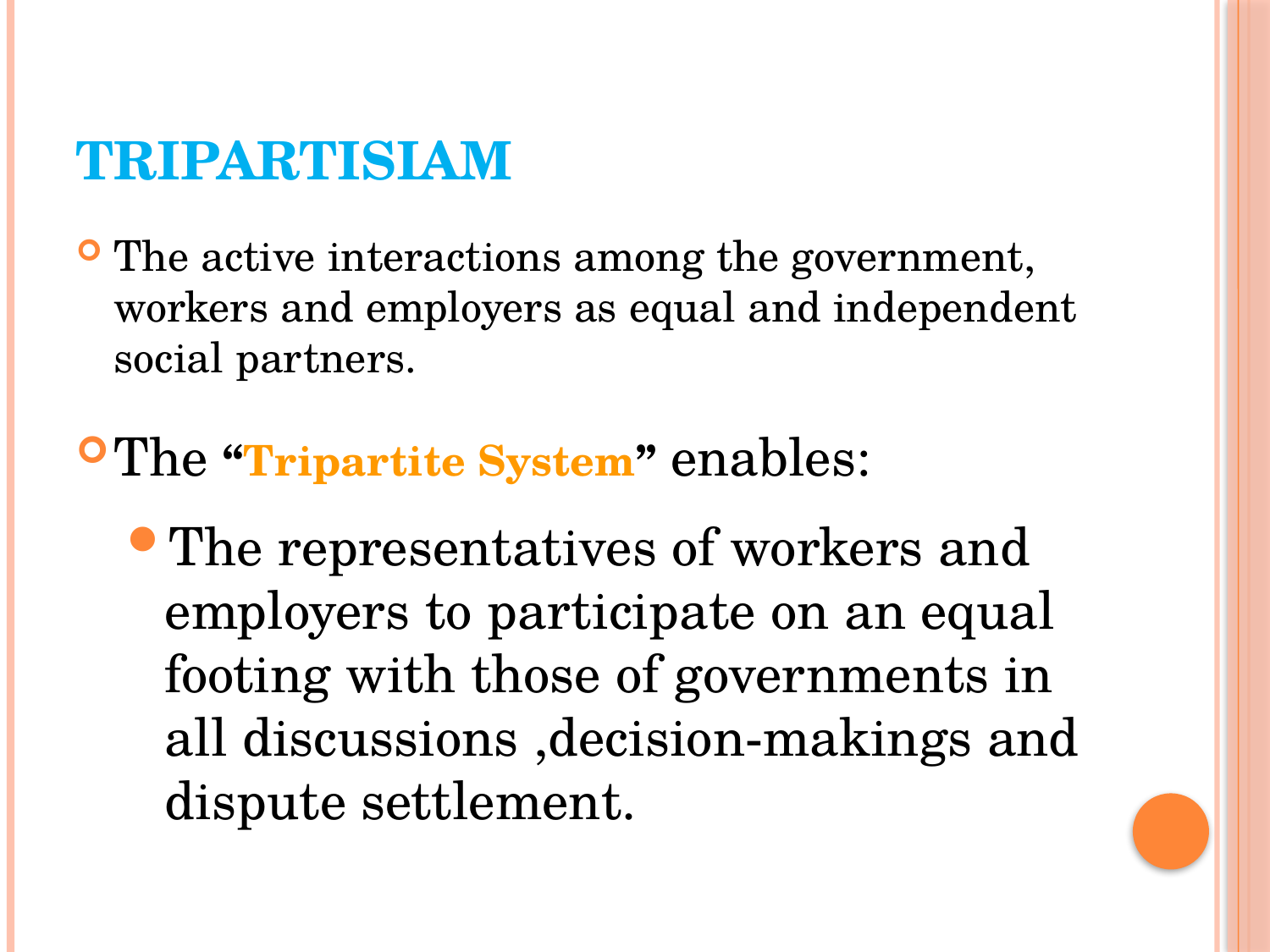

# TRIPARTISIAM
The active interactions among the government, workers and employers as equal and independent social partners.
The “Tripartite System” enables:
The representatives of workers and employers to participate on an equal footing with those of governments in all discussions ,decision-makings and dispute settlement.